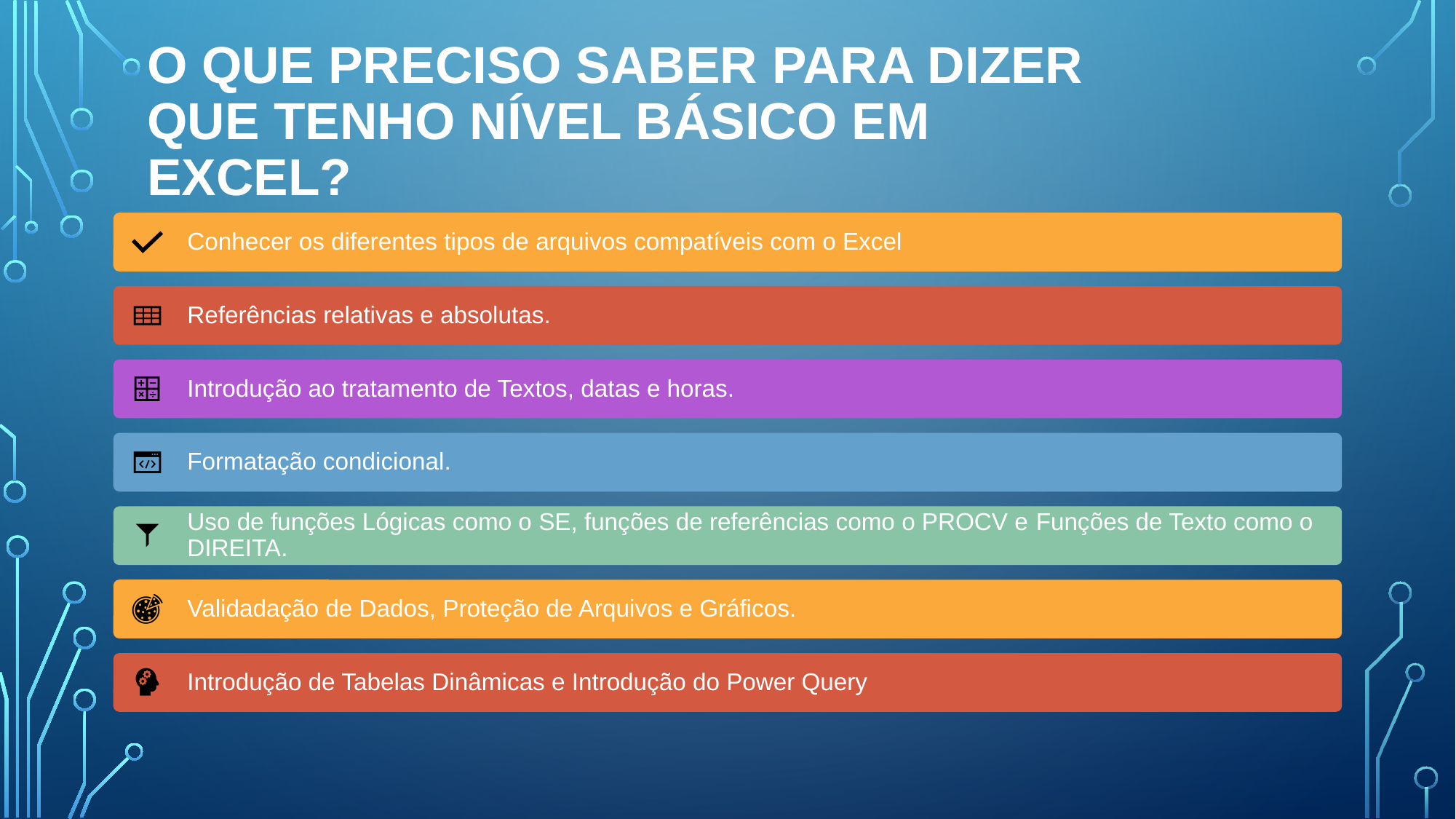

# O que preciso saber para dizer que tenho Nível Básico em Excel?
Conhecer os diferentes tipos de arquivos compatíveis com o Excel
Referências relativas e absolutas.
Introdução ao tratamento de Textos, datas e horas.
Formatação condicional.
Uso de funções Lógicas como o SE, funções de referências como o PROCV e Funções de Texto como o DIREITA.
Validadação de Dados, Proteção de Arquivos e Gráficos.
Introdução de Tabelas Dinâmicas e Introdução do Power Query